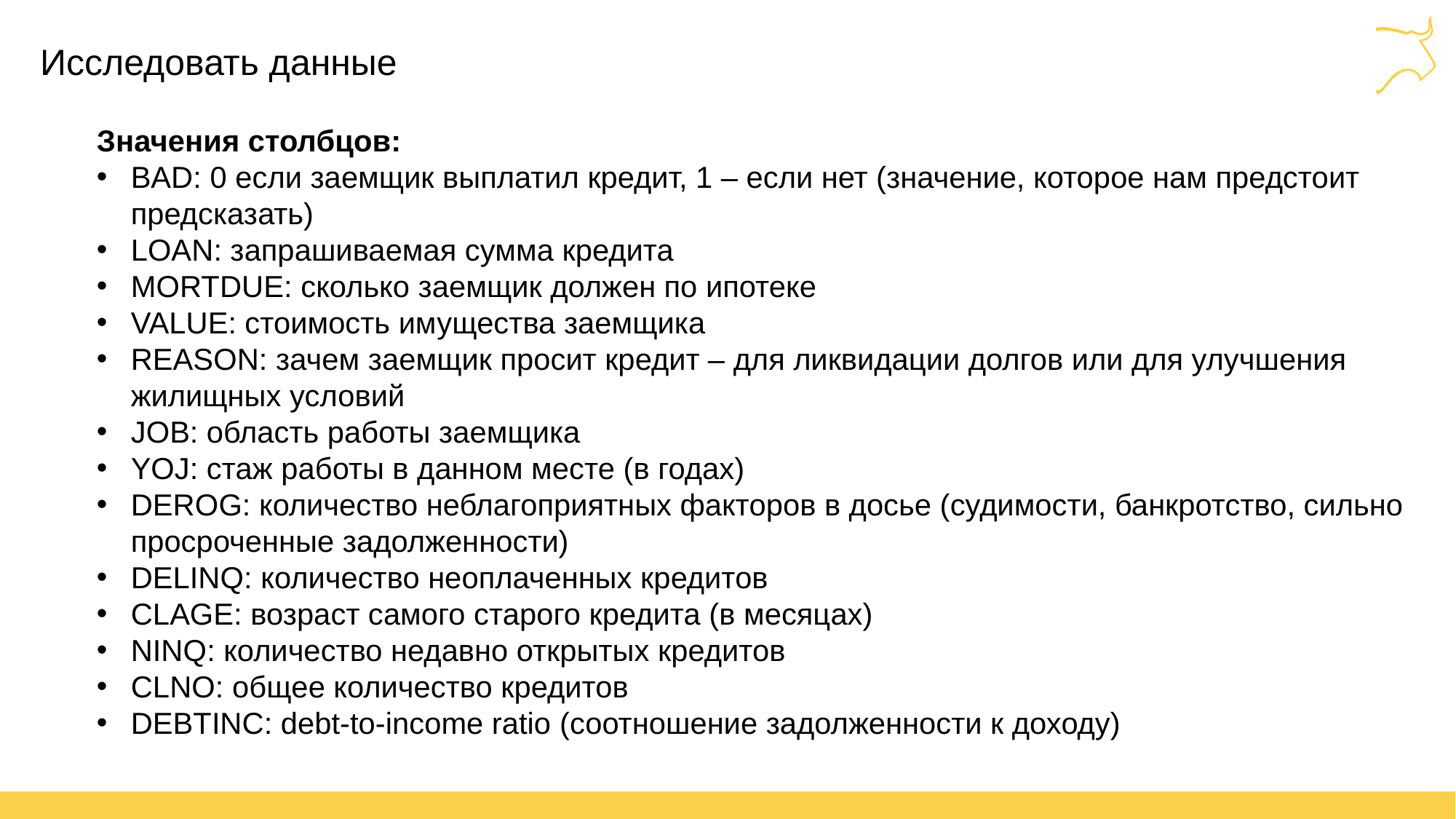

# Исследовать данные
Значения столбцов:
BAD: 0 если заемщик выплатил кредит, 1 – если нет (значение, которое нам предстоит предсказать)
LOAN: запрашиваемая сумма кредита
MORTDUE: сколько заемщик должен по ипотеке
VALUE: стоимость имущества заемщика
REASON: зачем заемщик просит кредит – для ликвидации долгов или для улучшения жилищных условий
JOB: область работы заемщика
YOJ: стаж работы в данном месте (в годах)
DEROG: количество неблагоприятных факторов в досье (судимости, банкротство, сильно просроченные задолженности)
DELINQ: количество неоплаченных кредитов
CLAGE: возраст самого старого кредита (в месяцах)
NINQ: количество недавно открытых кредитов
CLNO: общее количество кредитов
DEBTINC: debt-to-income ratio (соотношение задолженности к доходу)